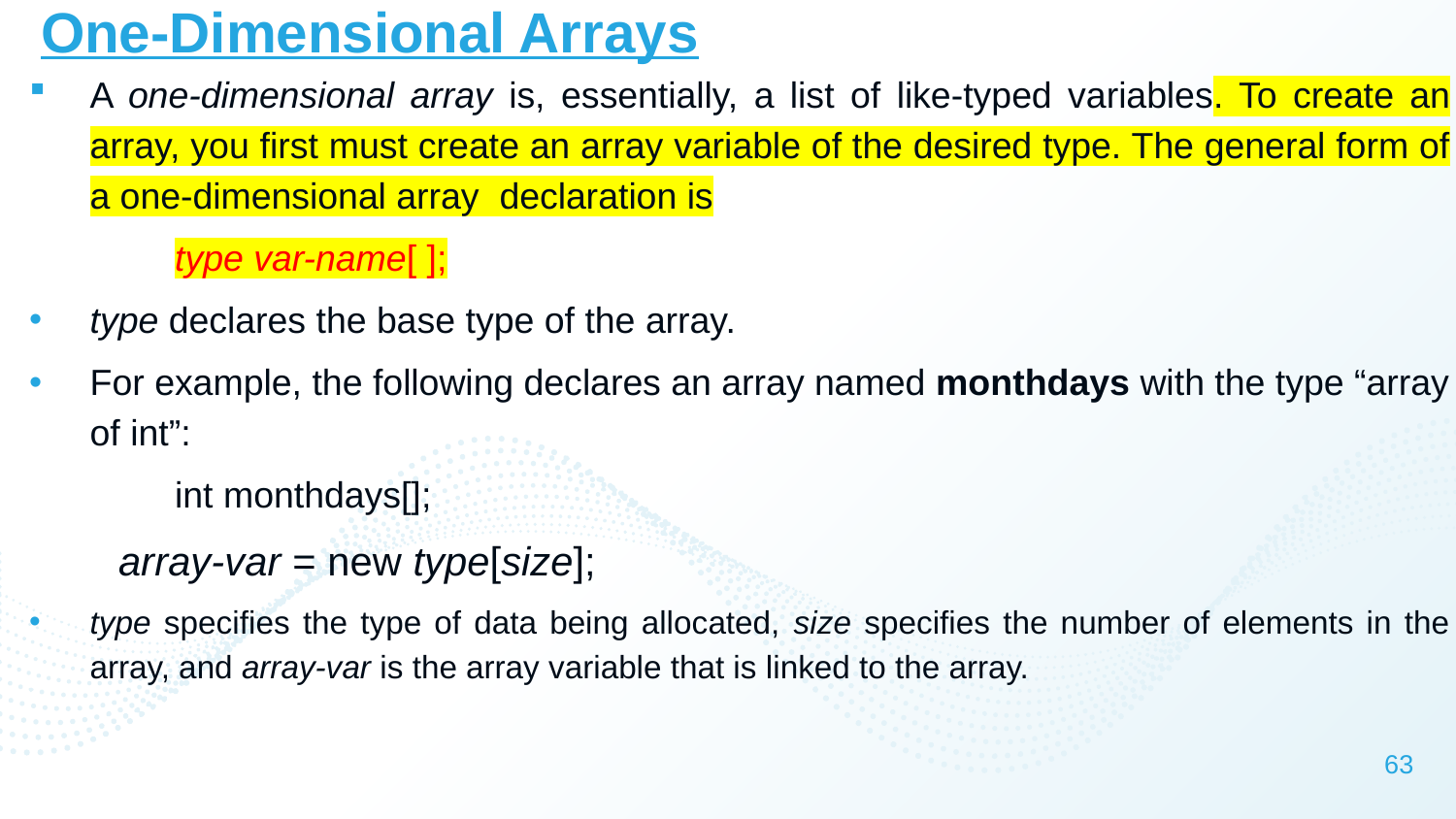

# One-Dimensional Arrays
A one-dimensional array is, essentially, a list of like-typed variables. To create an array, you first must create an array variable of the desired type. The general form of a one-dimensional array  declaration is
	type var-name[ ];
type declares the base type of the array.
For example, the following declares an array named monthdays with the type “array of int”:
	int monthdays[];
        array-var = new type[size];
type specifies the type of data being allocated, size specifies the number of elements in the array, and array-var is the array variable that is linked to the array.
63